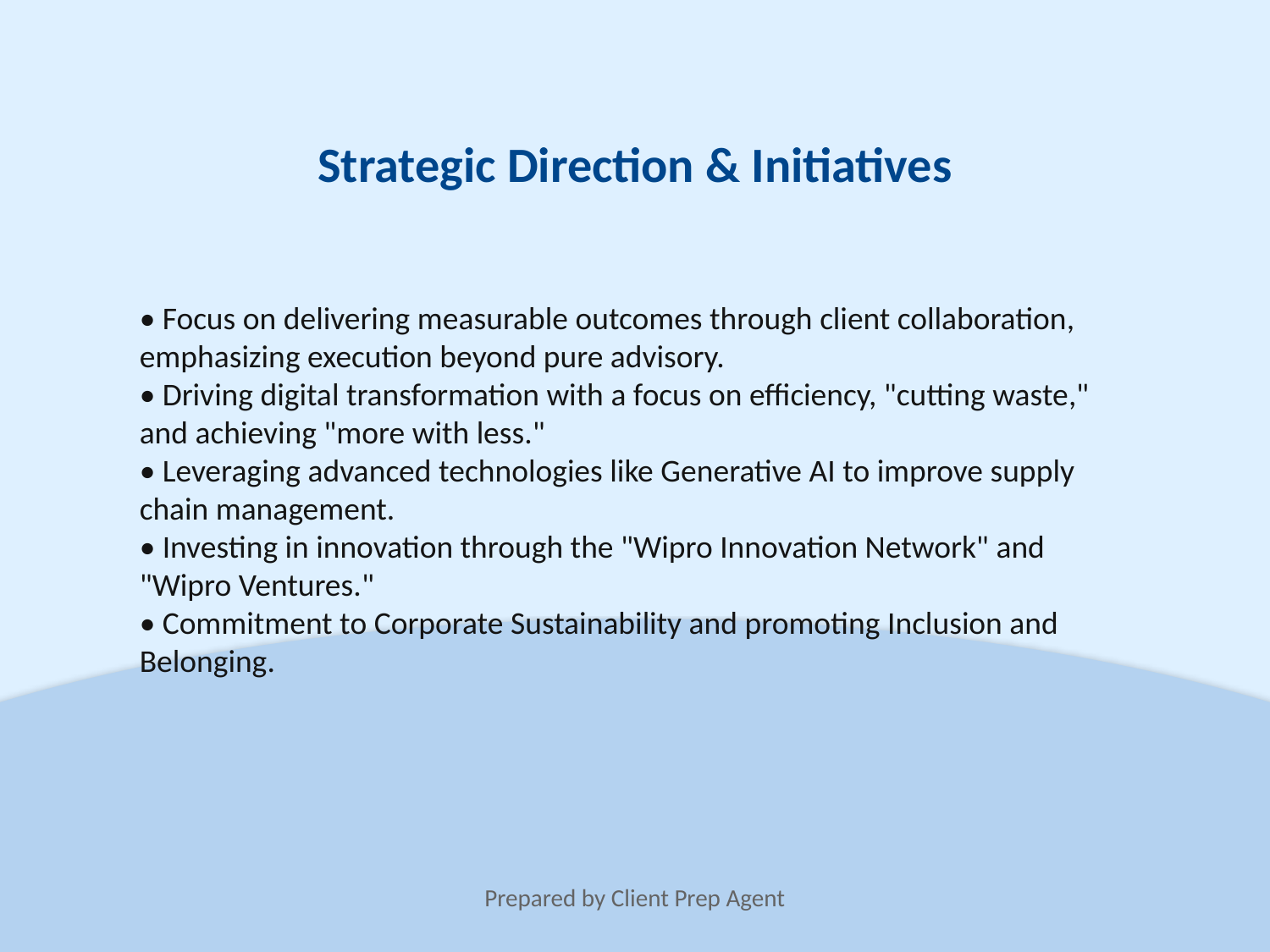

Strategic Direction & Initiatives

• Focus on delivering measurable outcomes through client collaboration, emphasizing execution beyond pure advisory.
• Driving digital transformation with a focus on efficiency, "cutting waste," and achieving "more with less."
• Leveraging advanced technologies like Generative AI to improve supply chain management.
• Investing in innovation through the "Wipro Innovation Network" and "Wipro Ventures."
• Commitment to Corporate Sustainability and promoting Inclusion and Belonging.

Prepared by Client Prep Agent